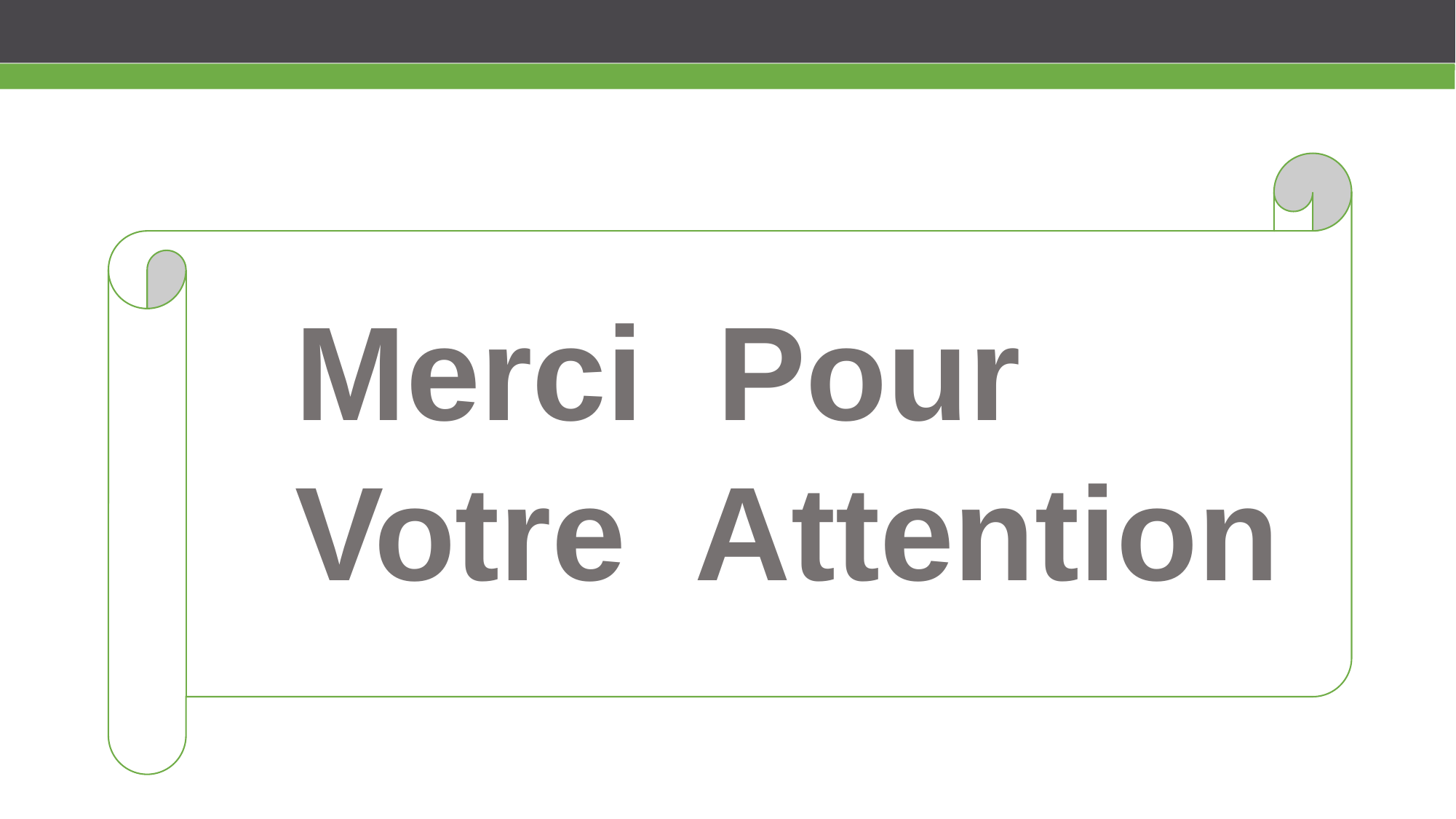

Analyse et Conception
Analyse et Conception
Contexte général
Contexte général
Gestion de projet
Gestion de projet
Réalisation
Réalisation
Conclusion et Perspective
Conclusion et Perspective
Etude préliminaire

Merci  Pour Votre  Attention